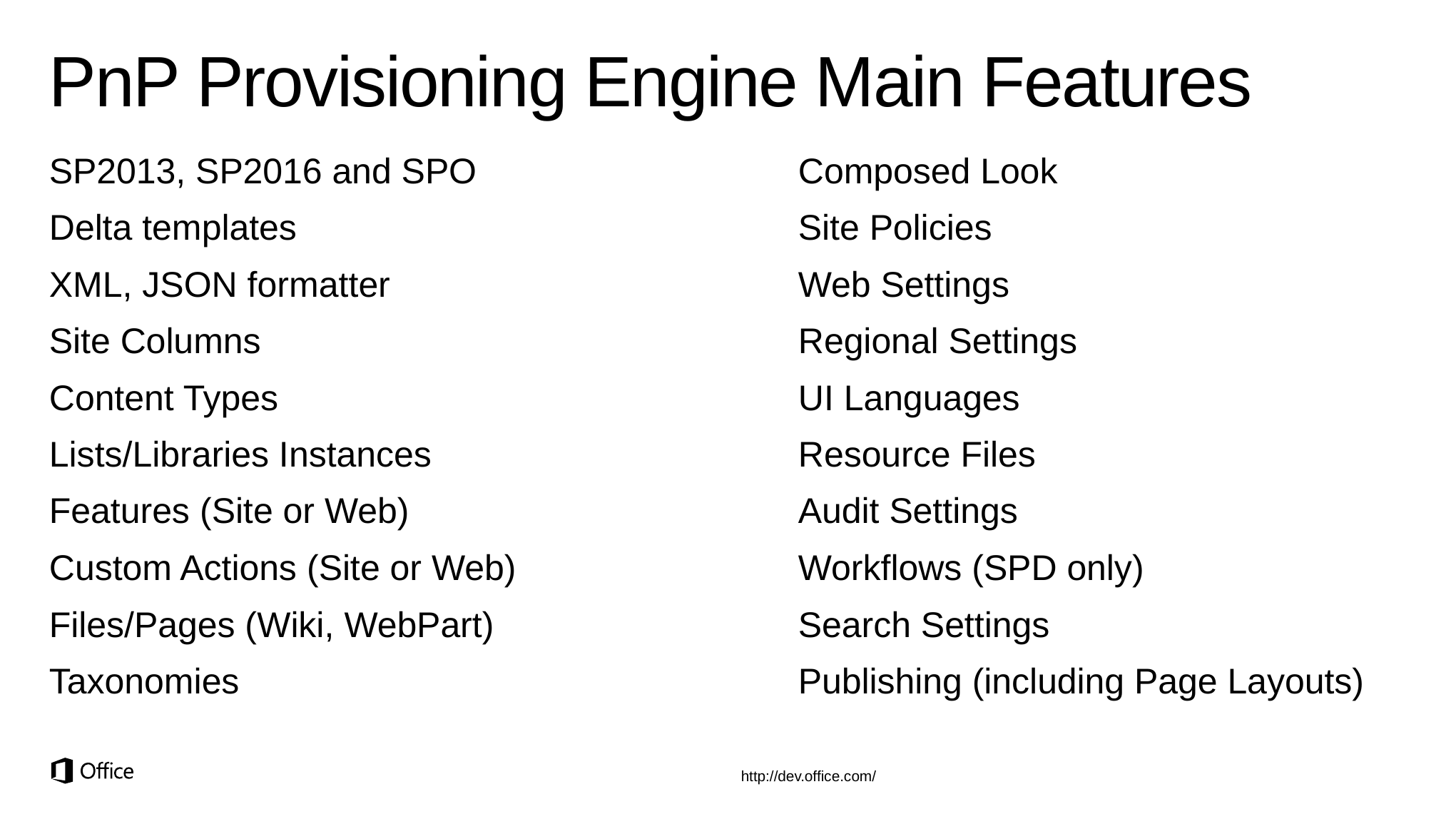

# PnP Provisioning Engine Main Features
Composed Look
Site Policies
Web Settings
Regional Settings
UI Languages
Resource Files
Audit Settings
Workflows (SPD only)
Search Settings
Publishing (including Page Layouts)
SP2013, SP2016 and SPO
Delta templates
XML, JSON formatter
Site Columns
Content Types
Lists/Libraries Instances
Features (Site or Web)
Custom Actions (Site or Web)
Files/Pages (Wiki, WebPart)
Taxonomies